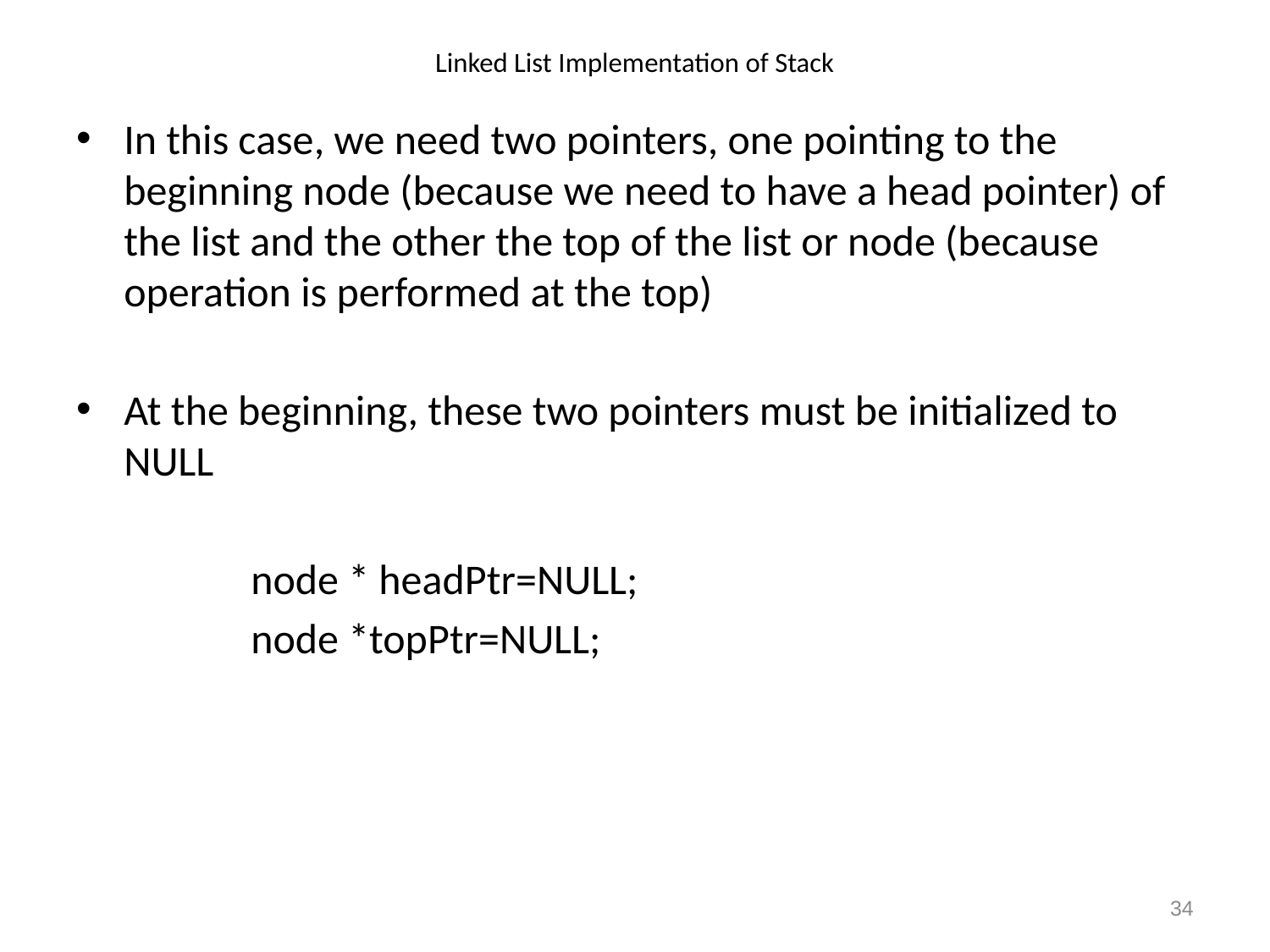

# Linked List Implementation of Stack
In this case, we need two pointers, one pointing to the beginning node (because we need to have a head pointer) of the list and the other the top of the list or node (because operation is performed at the top)

At the beginning, these two pointers must be initialized to NULL

		node * headPtr=NULL;
		node *topPtr=NULL;

34